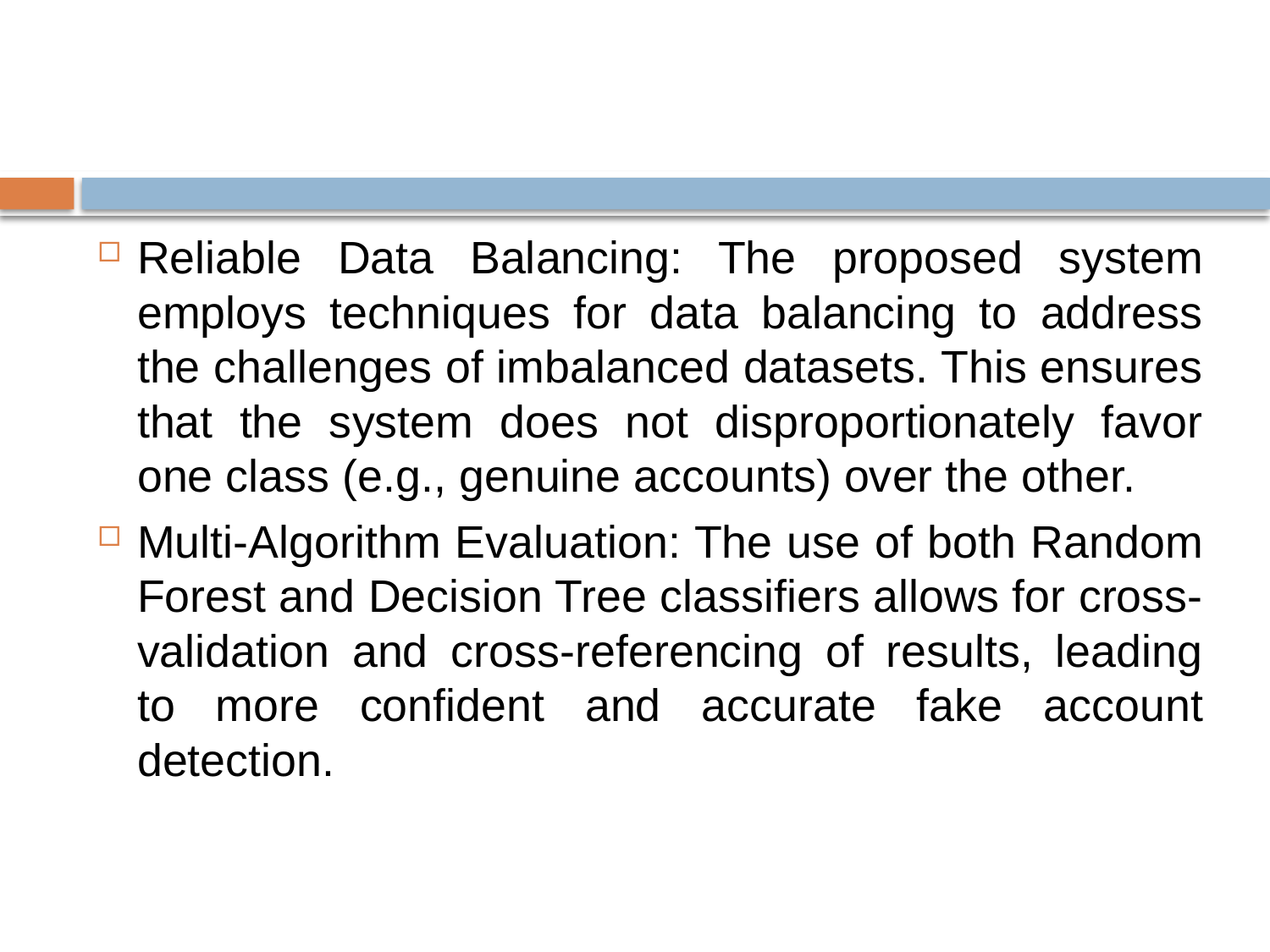

#
Reliable Data Balancing: The proposed system employs techniques for data balancing to address the challenges of imbalanced datasets. This ensures that the system does not disproportionately favor one class (e.g., genuine accounts) over the other.
Multi-Algorithm Evaluation: The use of both Random Forest and Decision Tree classifiers allows for cross-validation and cross-referencing of results, leading to more confident and accurate fake account detection.